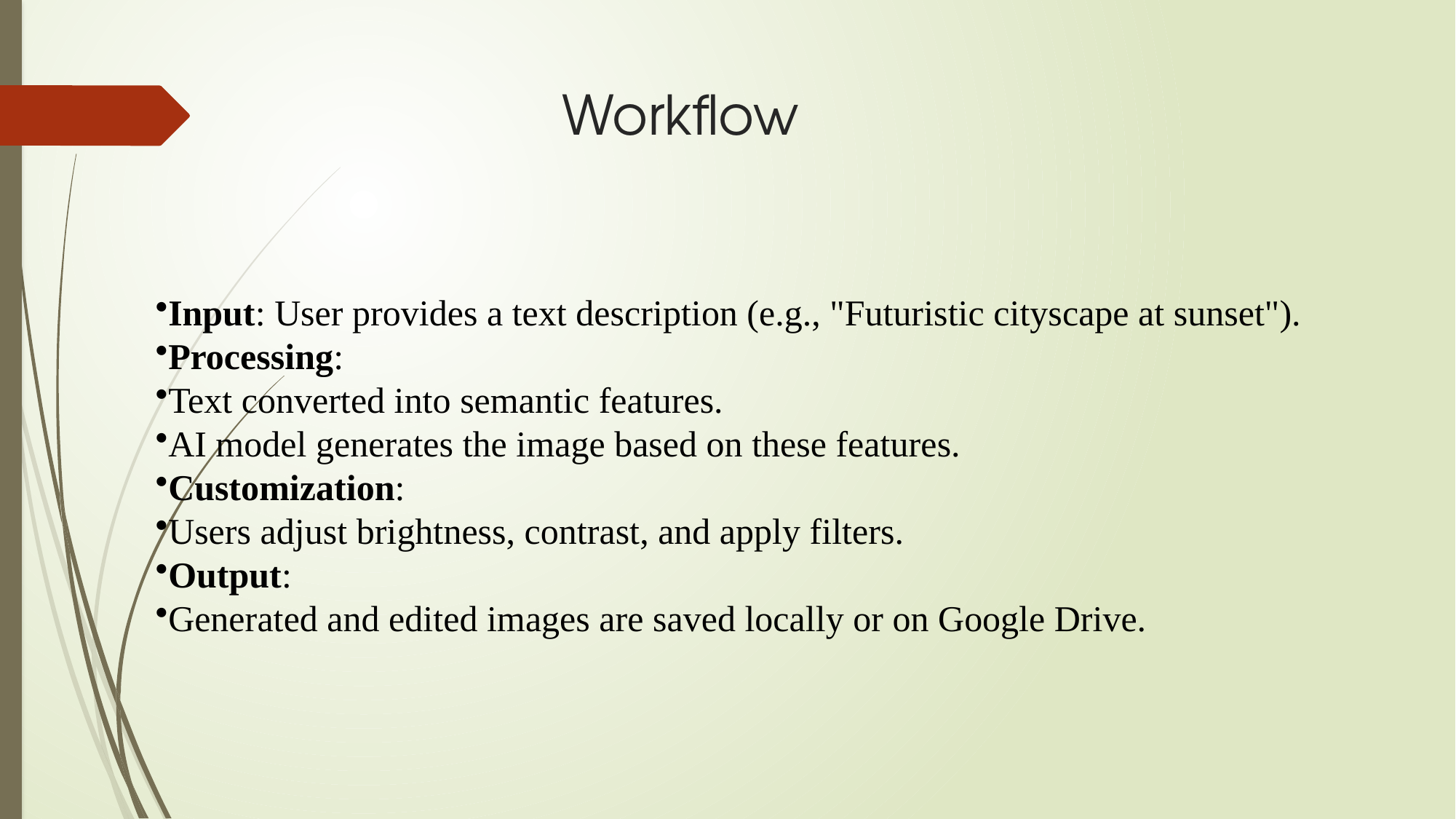

# Workflow
Input: User provides a text description (e.g., "Futuristic cityscape at sunset").
Processing:
Text converted into semantic features.
AI model generates the image based on these features.
Customization:
Users adjust brightness, contrast, and apply filters.
Output:
Generated and edited images are saved locally or on Google Drive.